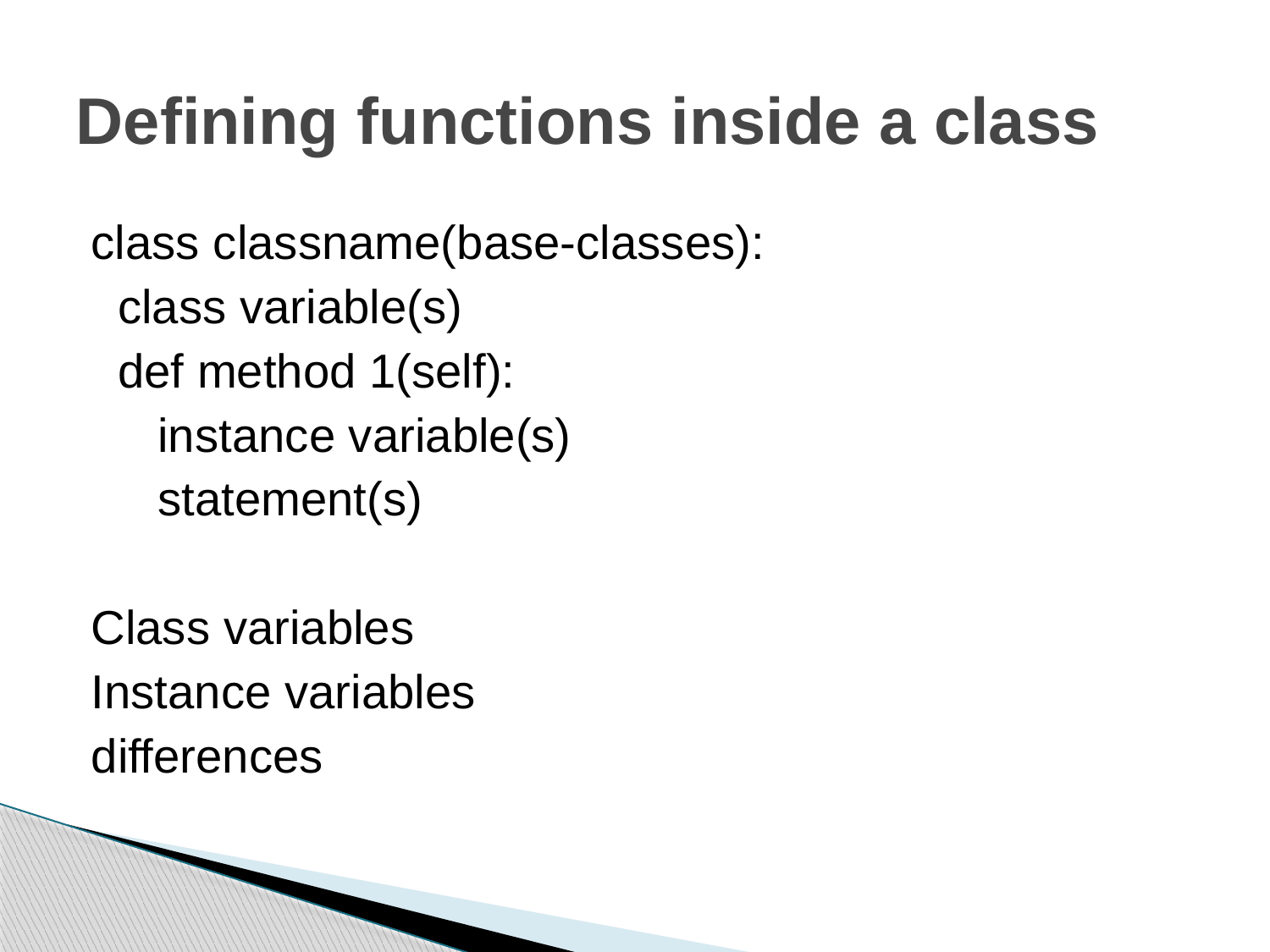

# Defining functions inside a class
class classname(base-classes):
  class variable(s)
  def method 1(self):
     instance variable(s)
     statement(s)

Class variables
Instance variables
differences